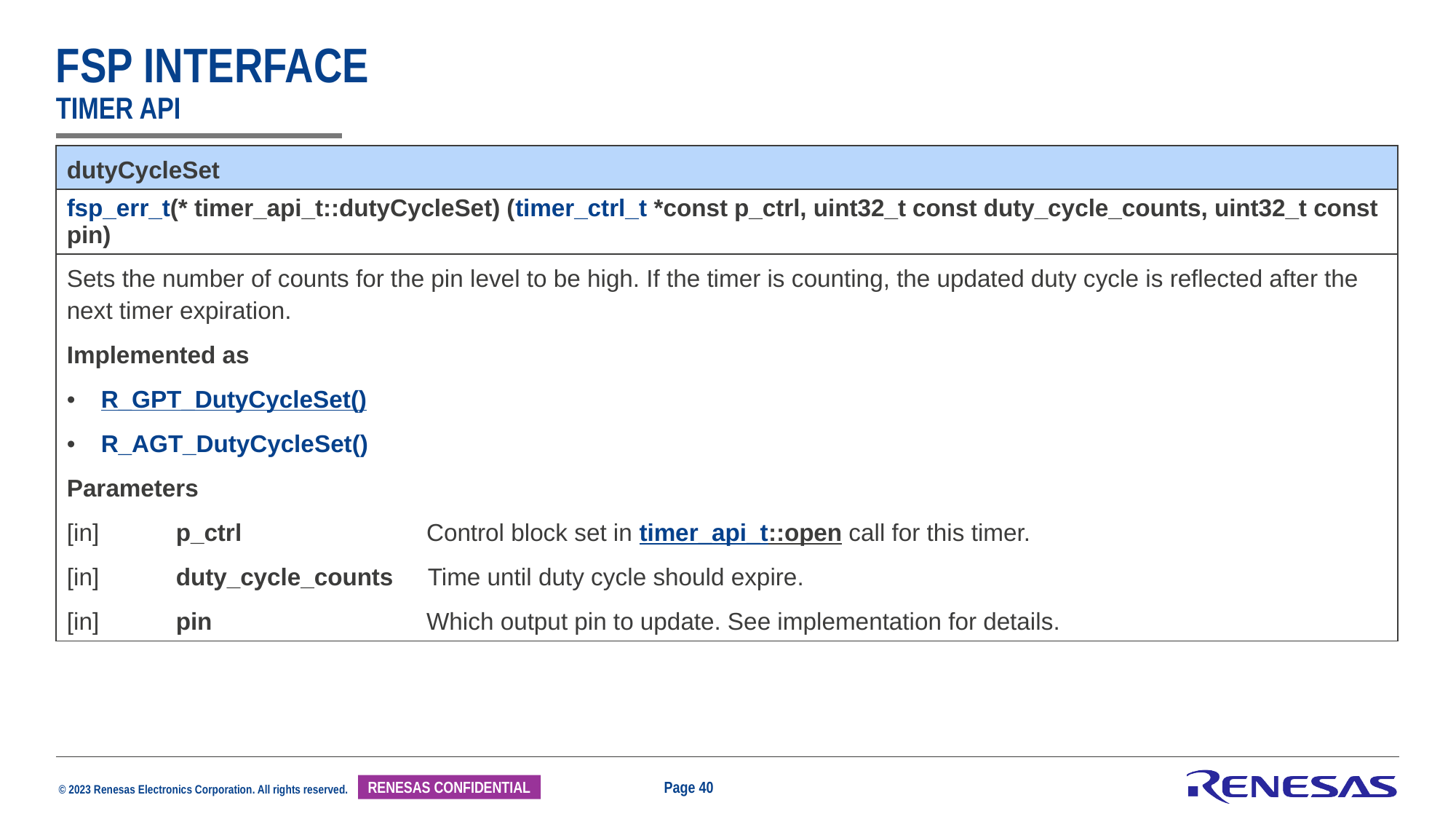

# Fsp interface timer api
| dutyCycleSet |
| --- |
| fsp\_err\_t(\* timer\_api\_t::dutyCycleSet) (timer\_ctrl\_t \*const p\_ctrl, uint32\_t const duty\_cycle\_counts, uint32\_t const pin) |
| Sets the number of counts for the pin level to be high. If the timer is counting, the updated duty cycle is reflected after the next timer expiration. Implemented as R\_GPT\_DutyCycleSet() R\_AGT\_DutyCycleSet() Parameters [in] p\_ctrl Control block set in timer\_api\_t::open call for this timer. [in] duty\_cycle\_counts Time until duty cycle should expire. [in] pin Which output pin to update. See implementation for details. |